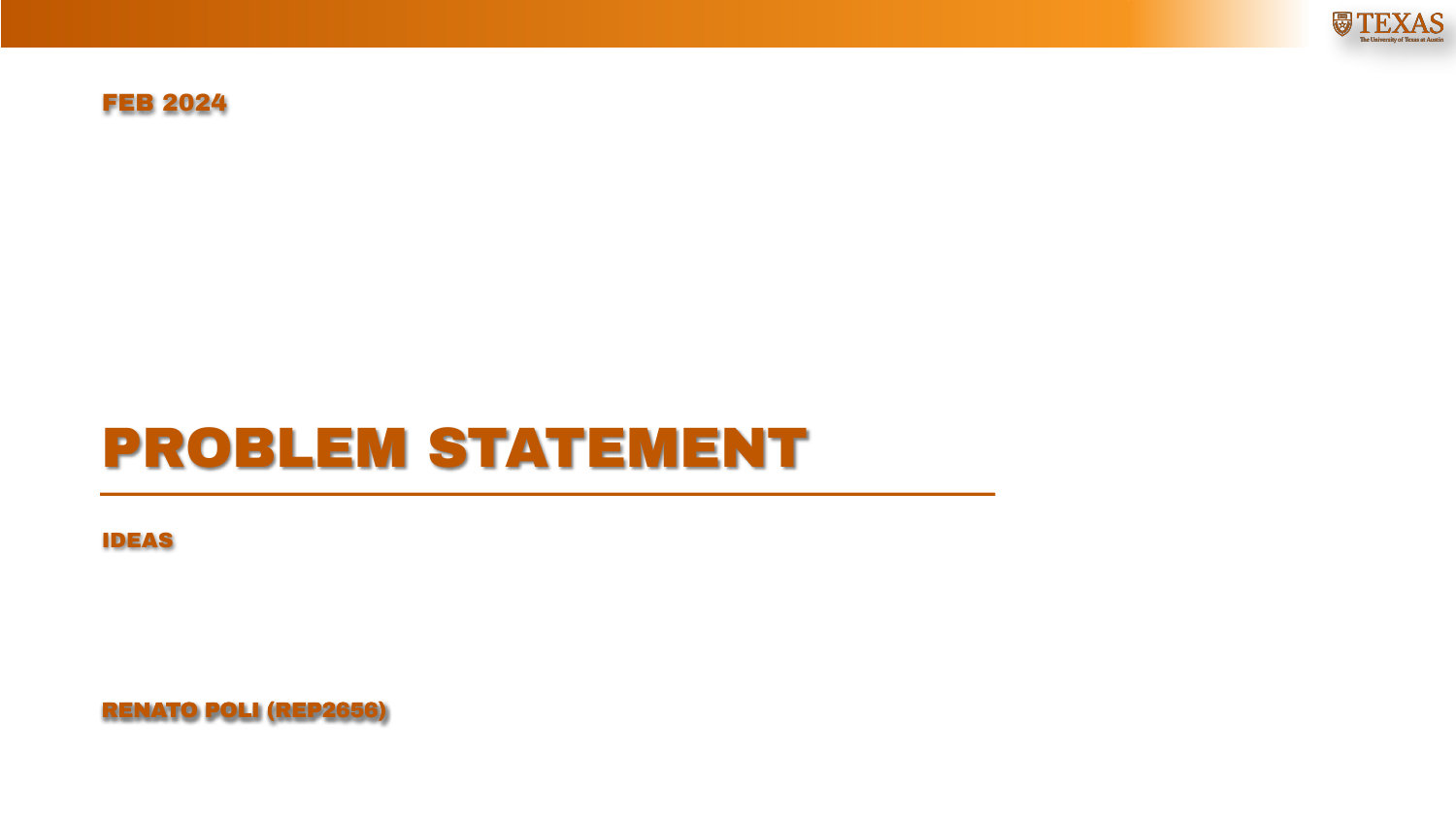

feb 2024
# PROBLEM STATEMENT
IDEAS
Renato poli (rep2656)